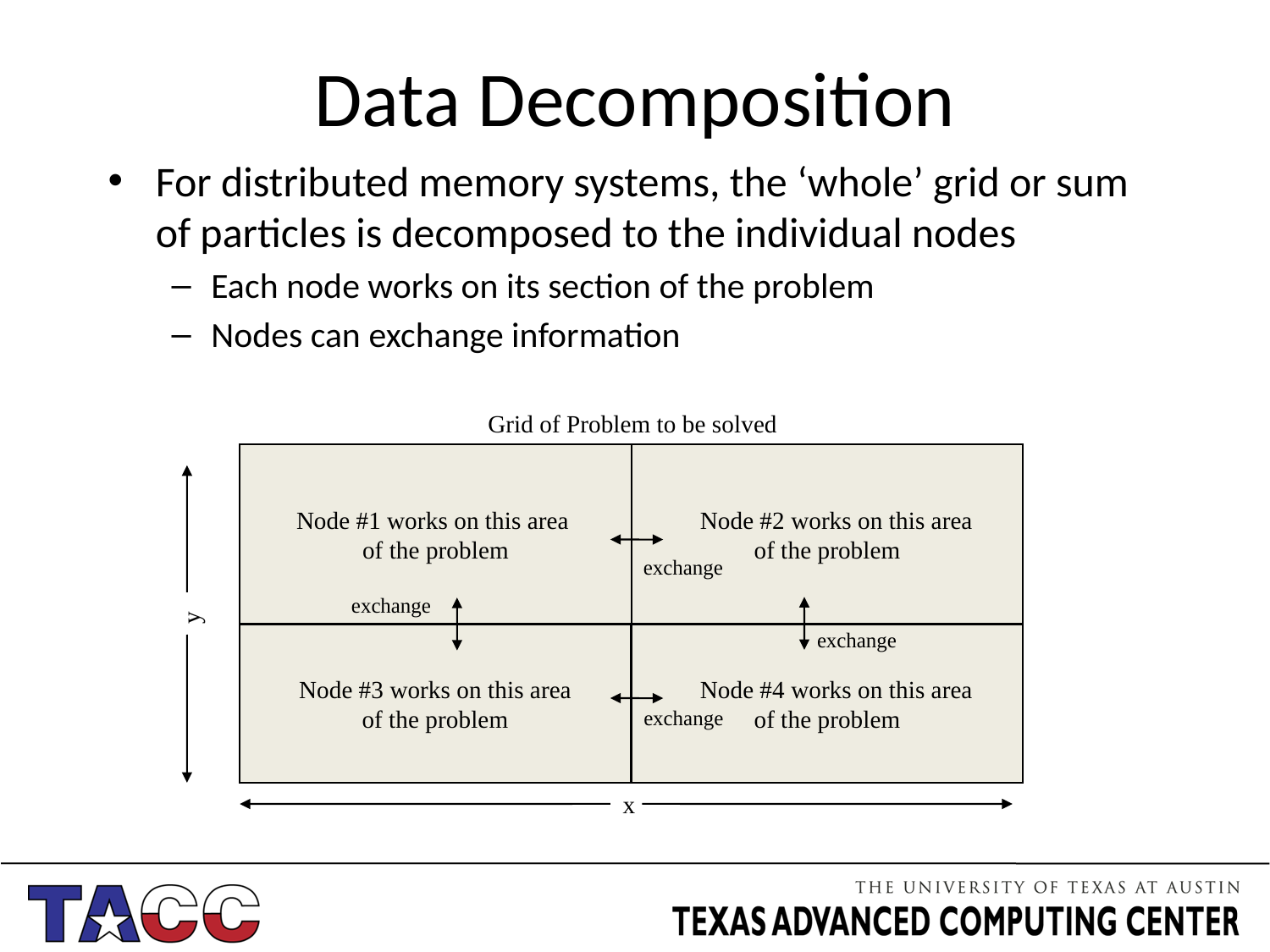

# Data Decomposition
For distributed memory systems, the ‘whole’ grid or sum of particles is decomposed to the individual nodes
Each node works on its section of the problem
Nodes can exchange information
Grid of Problem to be solved
Node #1 works on this area
of the problem
   Node #2 works on this area
of the problem

exchange
exchange
y
exchange

Node #3 works on this area
of the problem

   Node #4 works on this area
of the problem

exchange
x